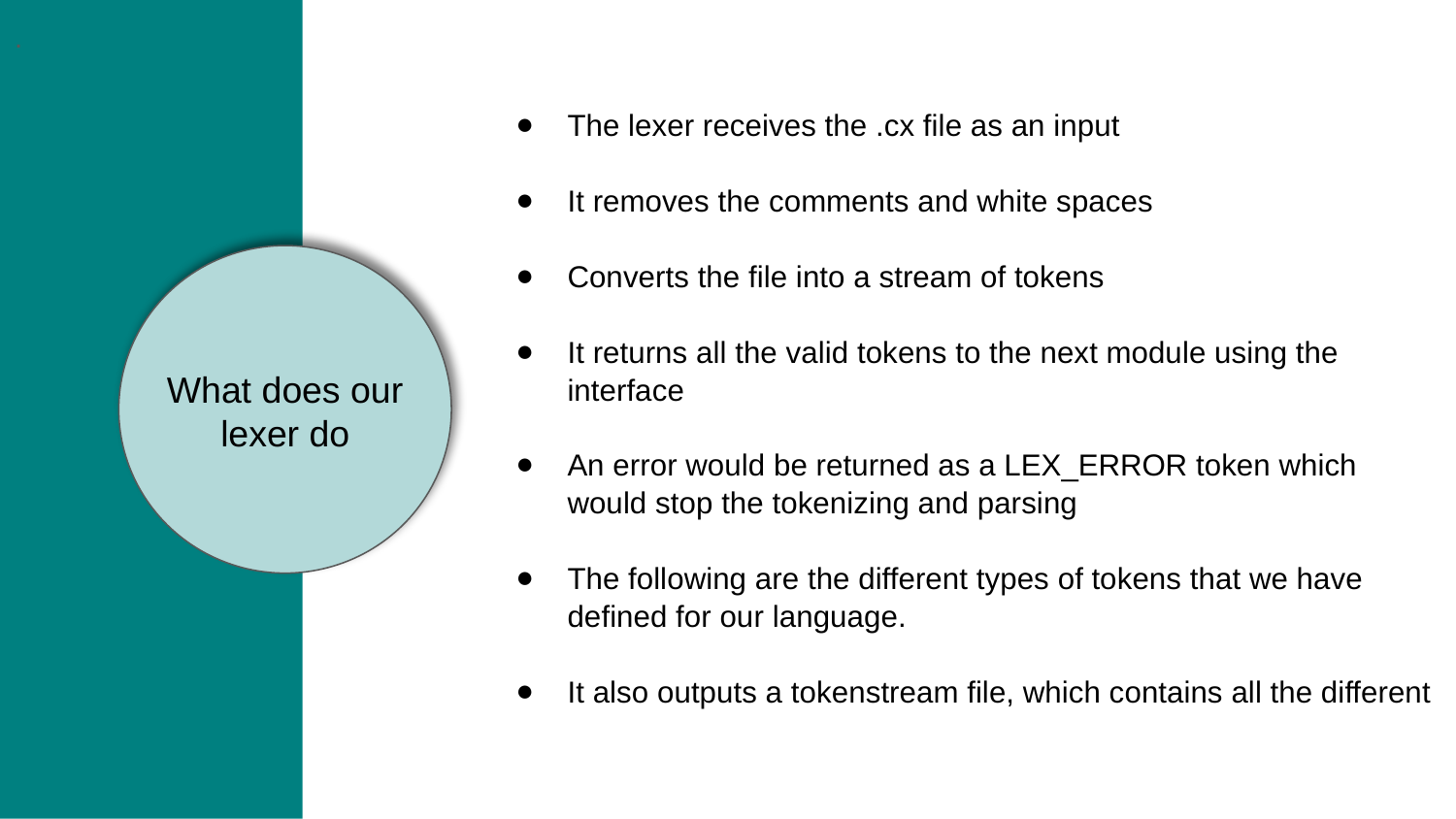

.

The lexer receives the .cx file as an input

It removes the comments and white spaces

Converts the file into a stream of tokens

It returns all the valid tokens to the next module using the interface

An error would be returned as a LEX_ERROR token which would stop the tokenizing and parsing

The following are the different types of tokens that we have defined for our language.

It also outputs a tokenstream file, which contains all the different

What does our lexer do